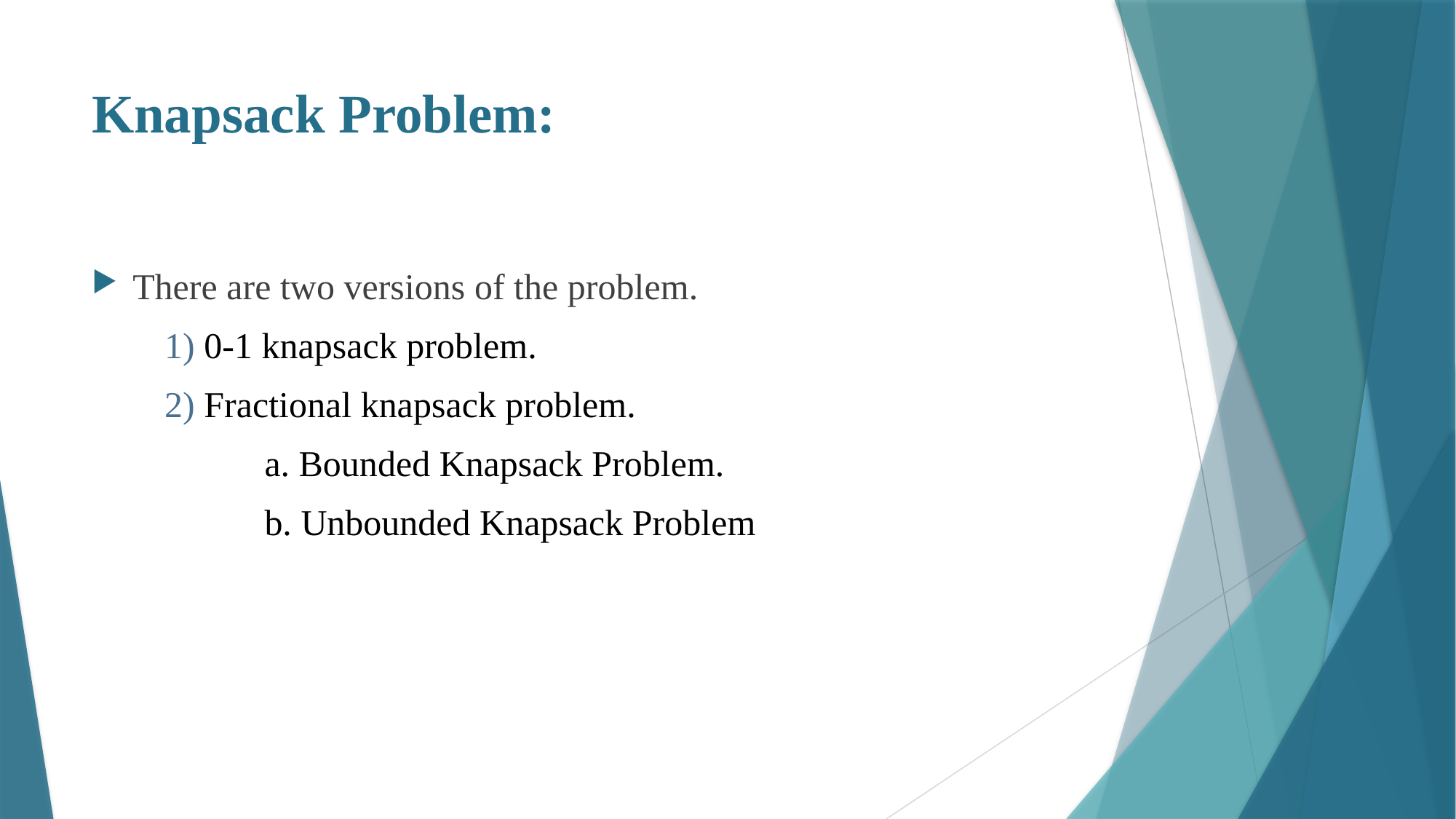

# Knapsack Problem:
There are two versions of the problem.
        1) 0-1 knapsack problem.
        2) Fractional knapsack problem.
                   a. Bounded Knapsack Problem.
                   b. Unbounded Knapsack Problem